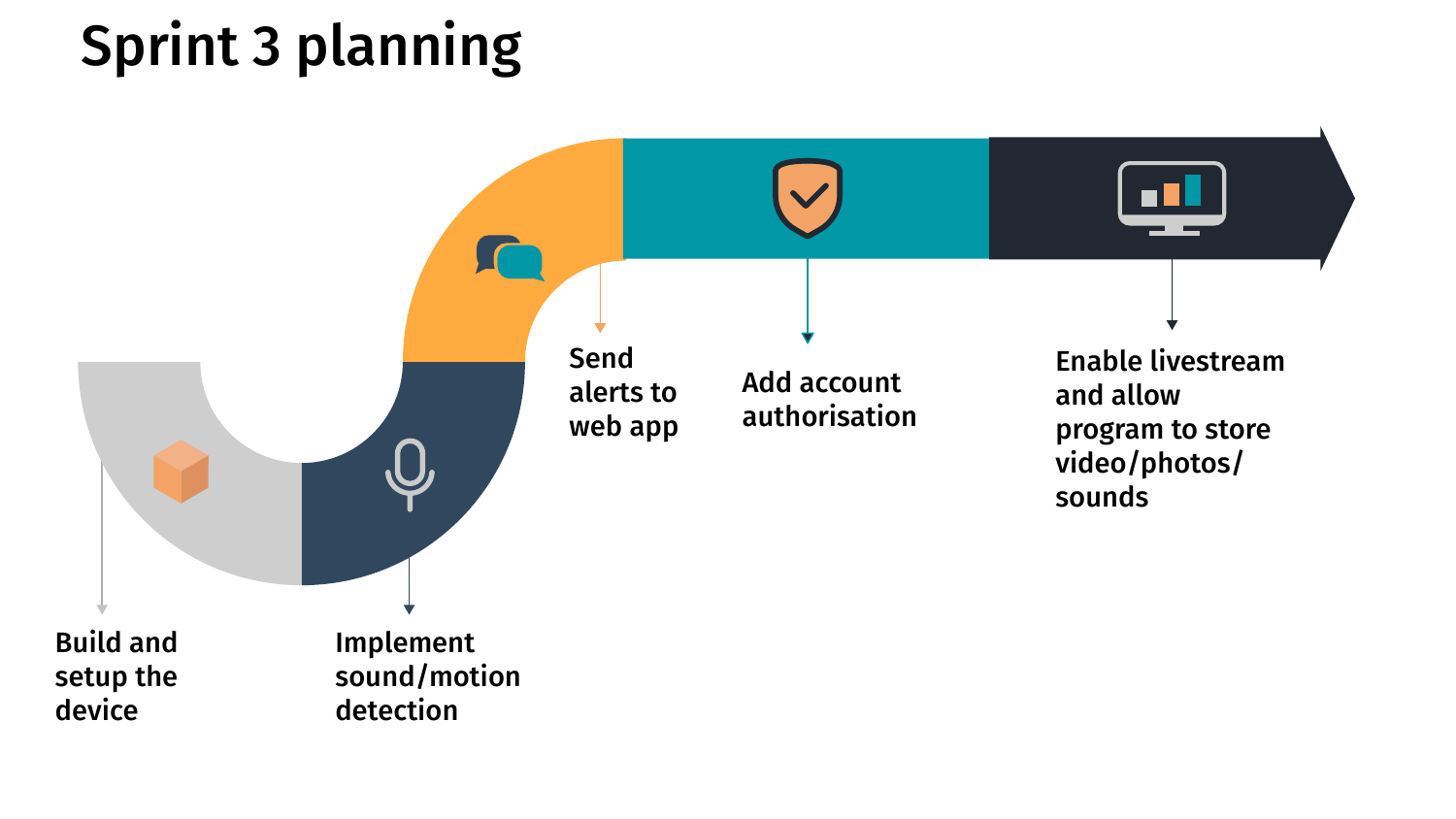

Sprint 3 planning

Add account authorisation
Enable livestream and allow program to store video/photos/
sounds
Send alerts to web app

Build and setup the device
Implement sound/motion detection